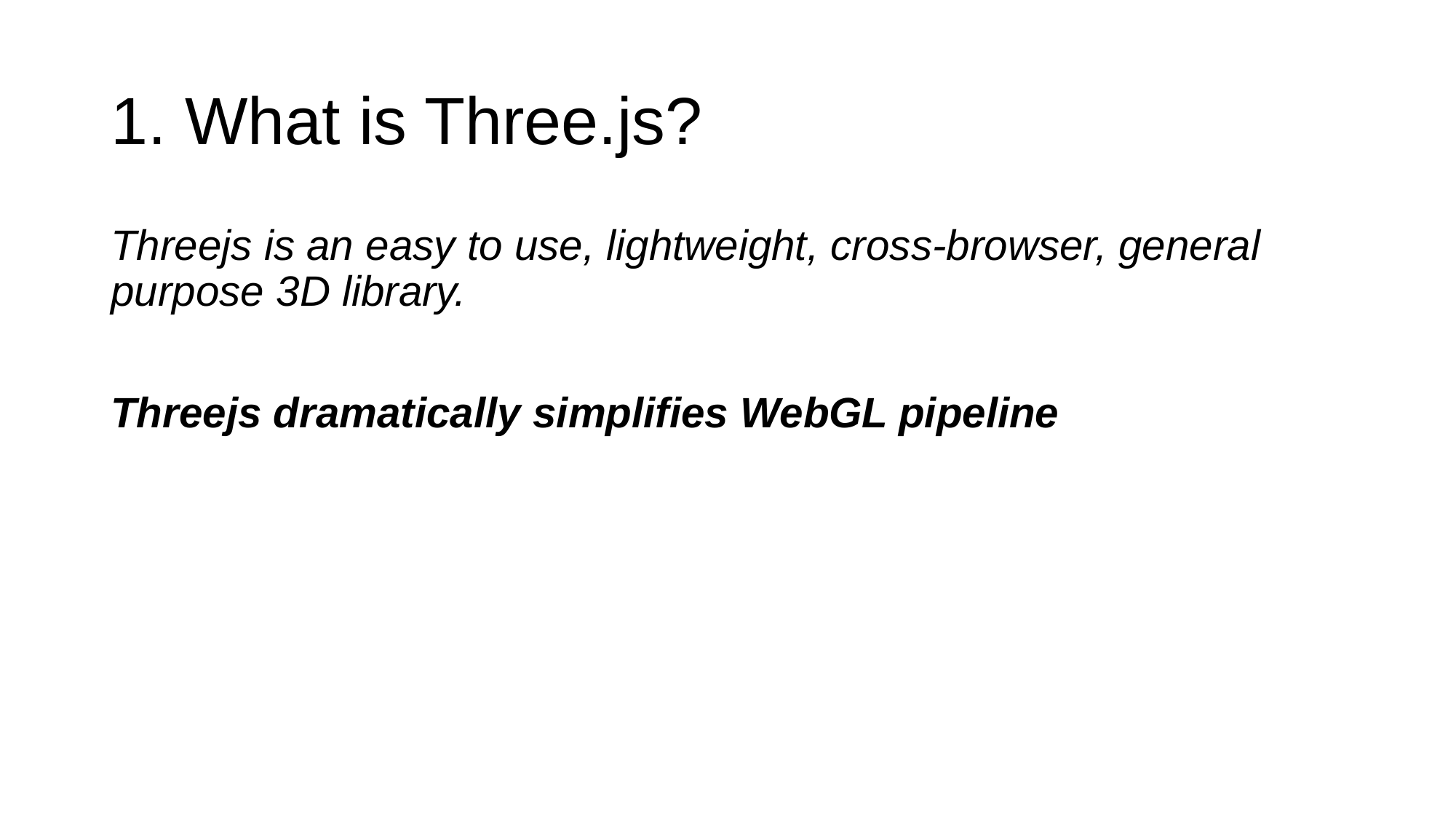

# 1. What is Three.js?
Threejs is an easy to use, lightweight, cross-browser, general purpose 3D library.

Threejs dramatically simplifies WebGL pipeline